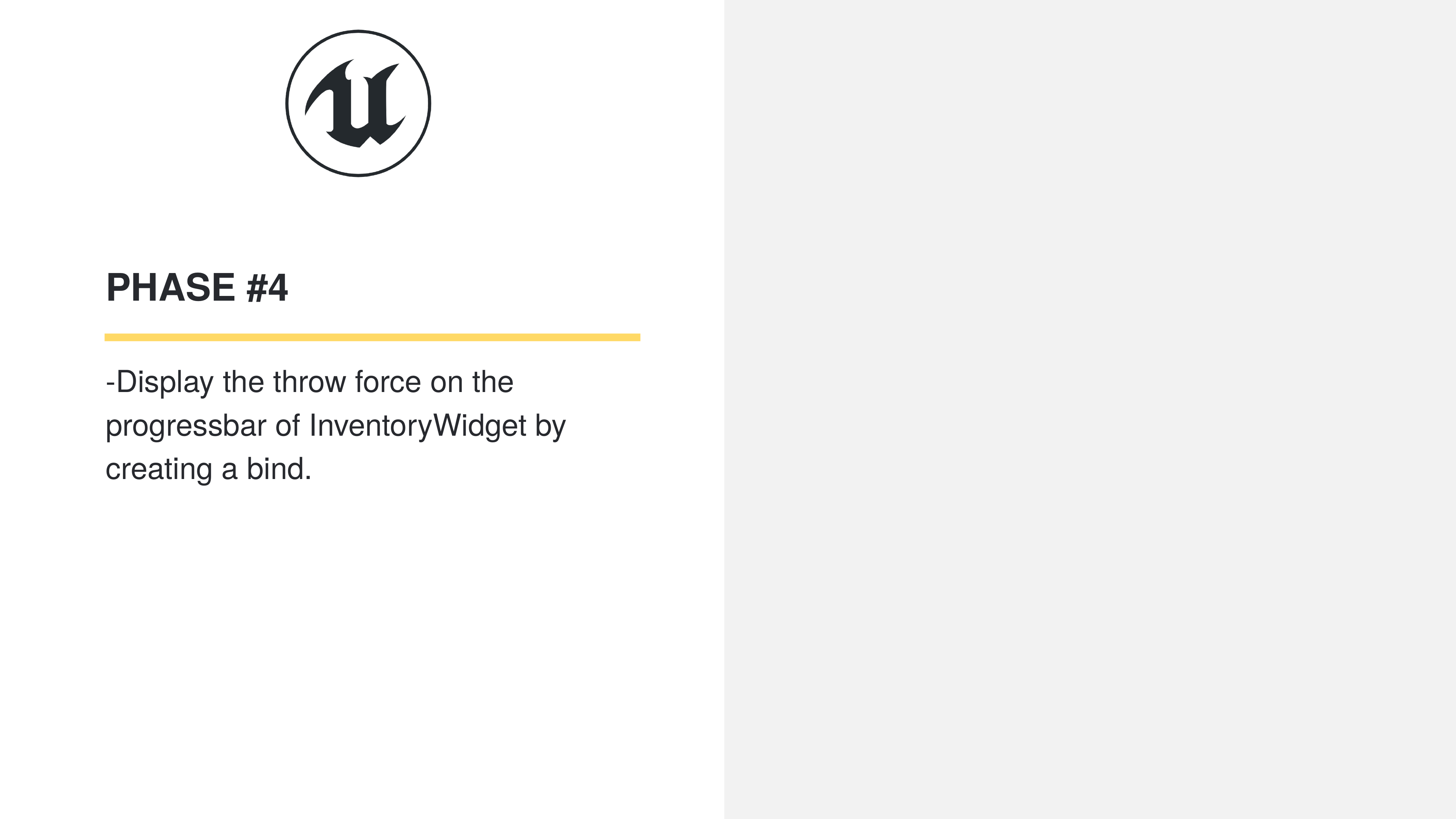

# PHASE #4

Display the throw force on the progressbar of InventoryWidget by creating a bind.